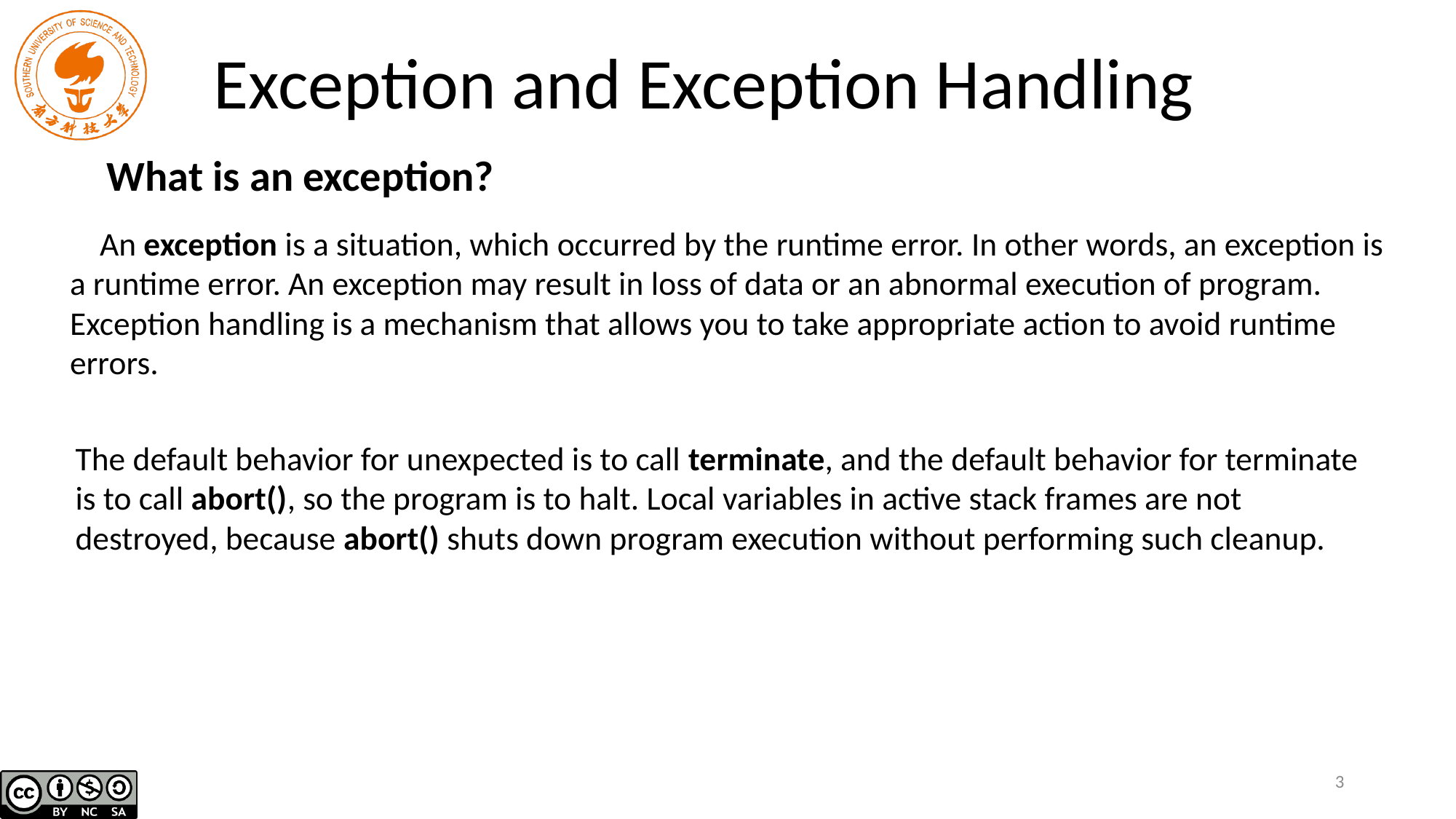

# Exception and Exception Handling
 What is an exception?

    An exception is a situation, which occurred by the runtime error. In other words, an exception is a runtime error. An exception may result in loss of data or an abnormal execution of program. Exception handling is a mechanism that allows you to take appropriate action to avoid runtime errors.

The default behavior for unexpected is to call terminate, and the default behavior for terminate is to call abort(), so the program is to halt. Local variables in active stack frames are not destroyed, because abort() shuts down program execution without performing such cleanup.
3